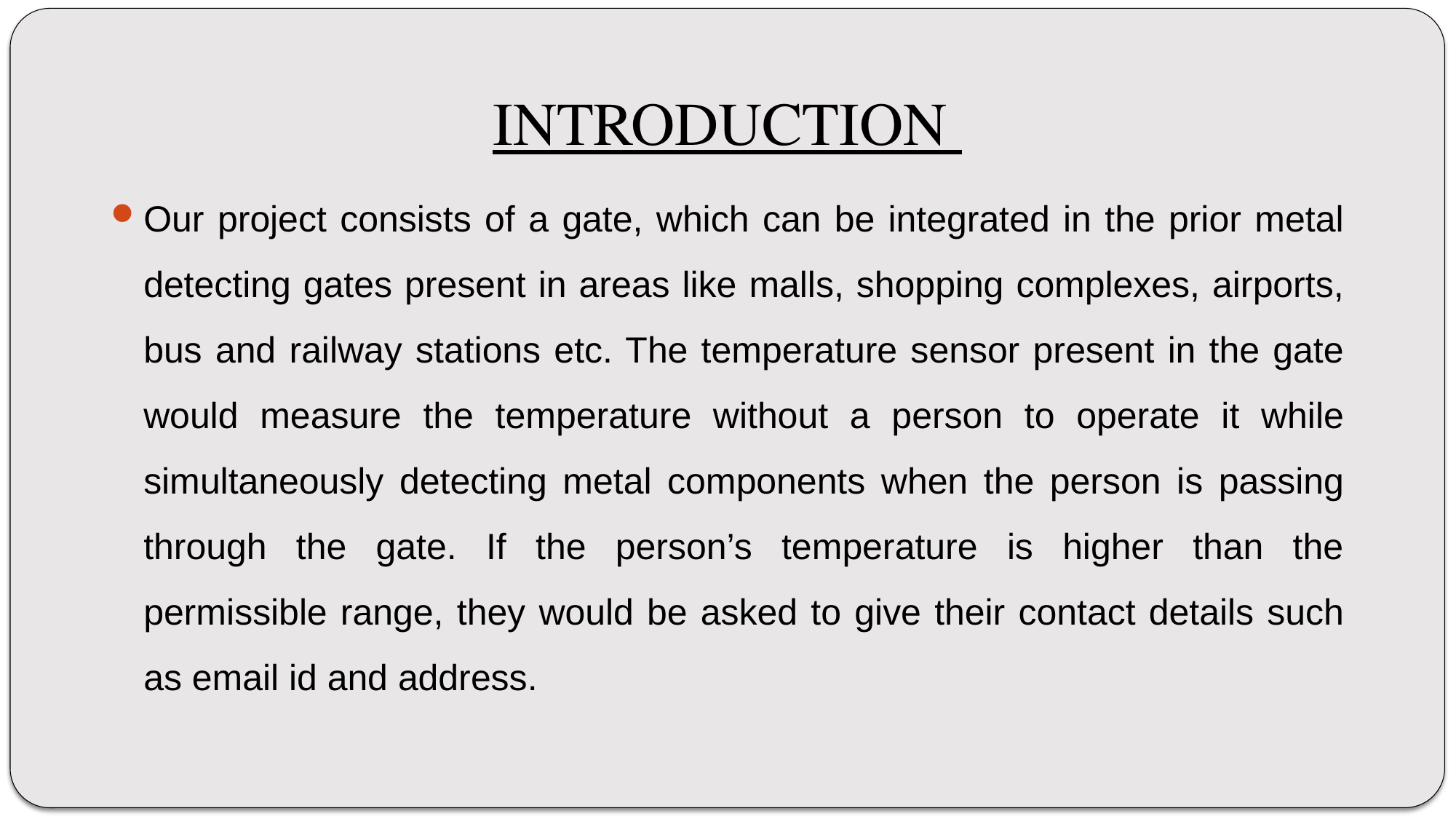

# INTRODUCTION
Our project consists of a gate, which can be integrated in the prior metal detecting gates present in areas like malls, shopping complexes, airports, bus and railway stations etc. The temperature sensor present in the gate would measure the temperature without a person to operate it while simultaneously detecting metal components when the person is passing through the gate. If the person’s temperature is higher than the permissible range, they would be asked to give their contact details such as email id and address.